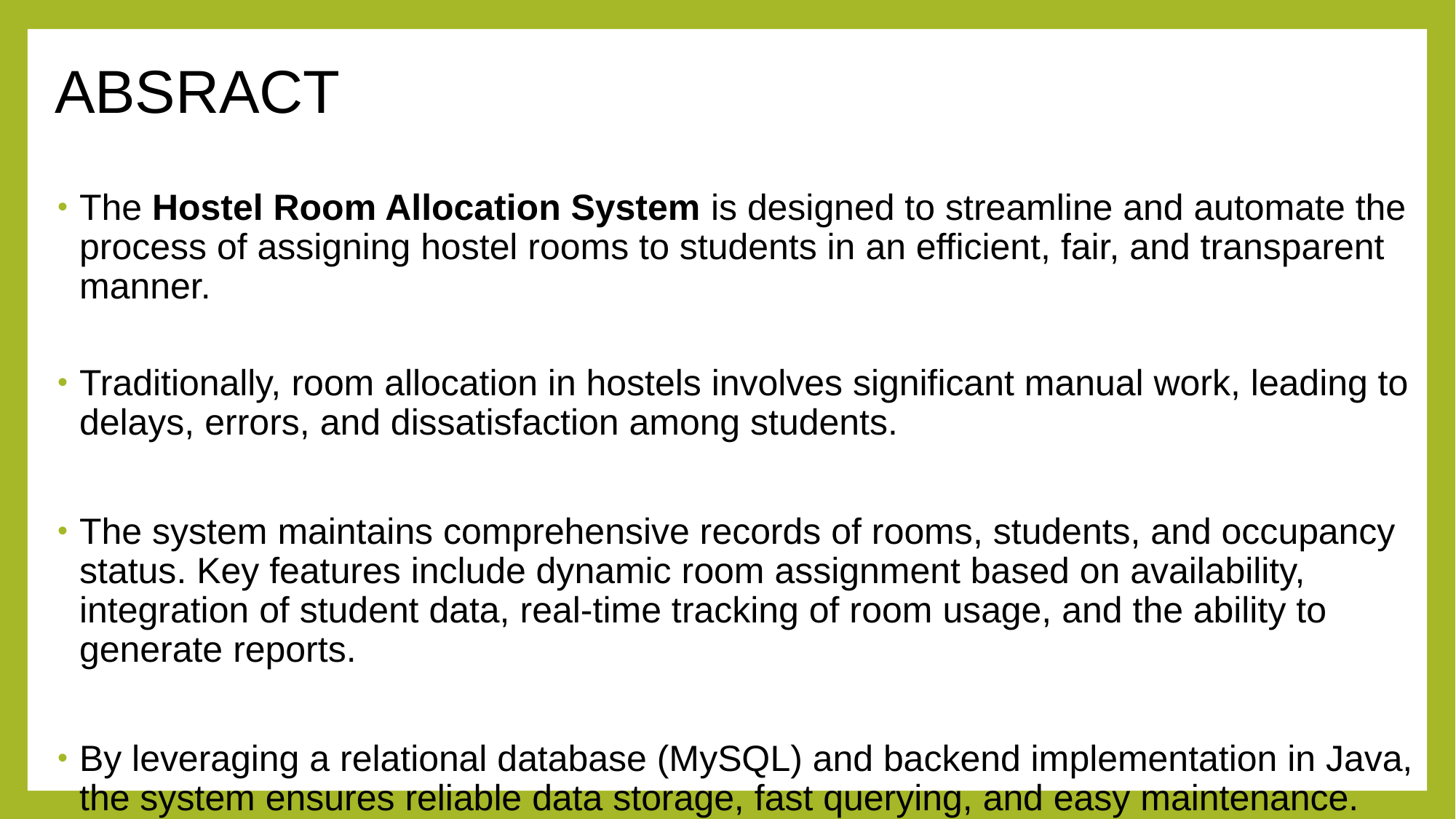

# ABSRACT
The Hostel Room Allocation System is designed to streamline and automate the process of assigning hostel rooms to students in an efficient, fair, and transparent manner.

Traditionally, room allocation in hostels involves significant manual work, leading to delays, errors, and dissatisfaction among students.

The system maintains comprehensive records of rooms, students, and occupancy status. Key features include dynamic room assignment based on availability, integration of student data, real-time tracking of room usage, and the ability to generate reports.

By leveraging a relational database (MySQL) and backend implementation in Java, the system ensures reliable data storage, fast querying, and easy maintenance.